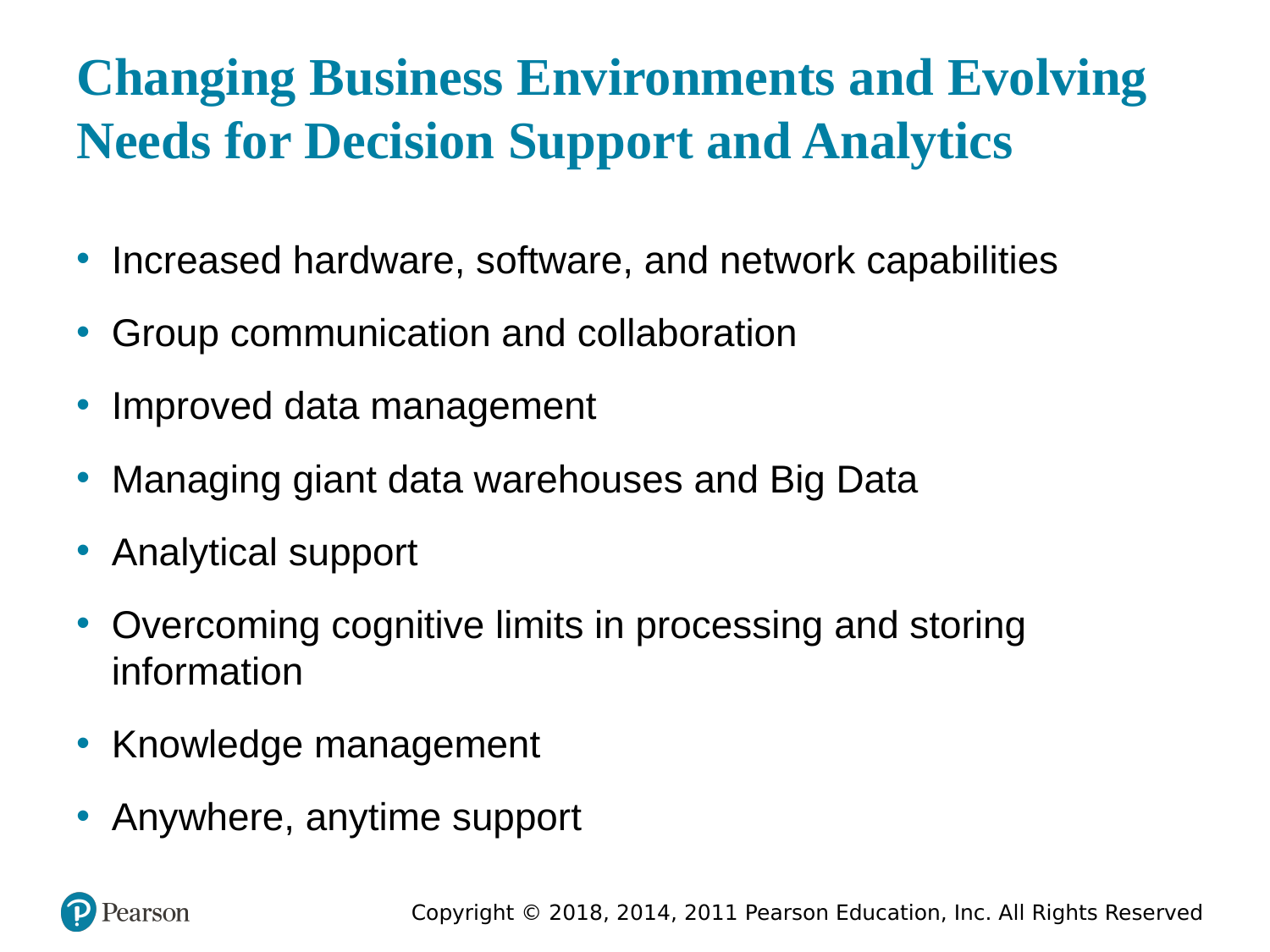

# Changing Business Environments and Evolving Needs for Decision Support and Analytics
Increased hardware, software, and network capabilities
Group communication and collaboration
Improved data management
Managing giant data warehouses and Big Data
Analytical support
Overcoming cognitive limits in processing and storing information
Knowledge management
Anywhere, anytime support